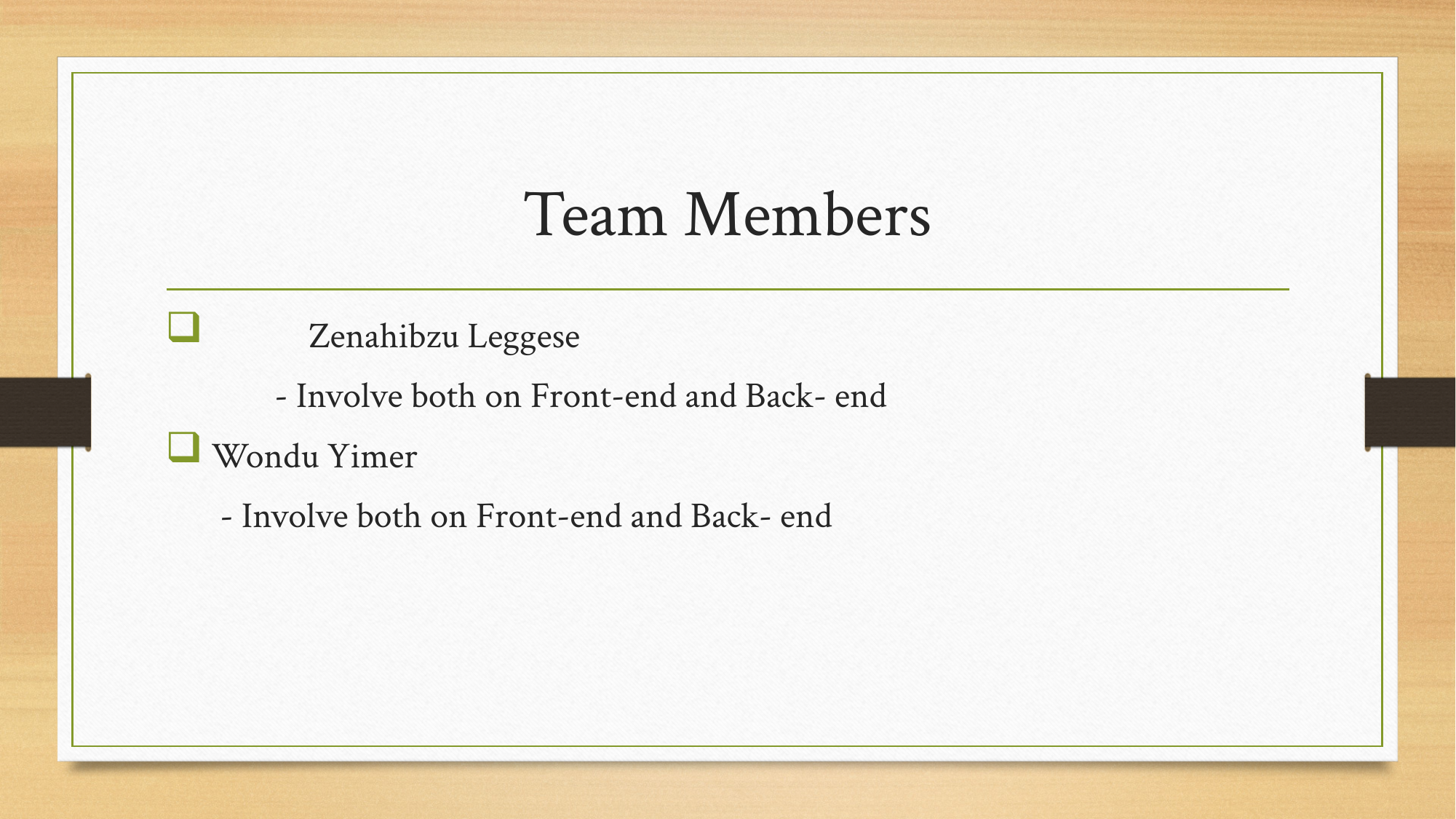

# Team Members
	Zenahibzu Leggese
	- Involve both on Front-end and Back- end
 Wondu Yimer
- Involve both on Front-end and Back- end